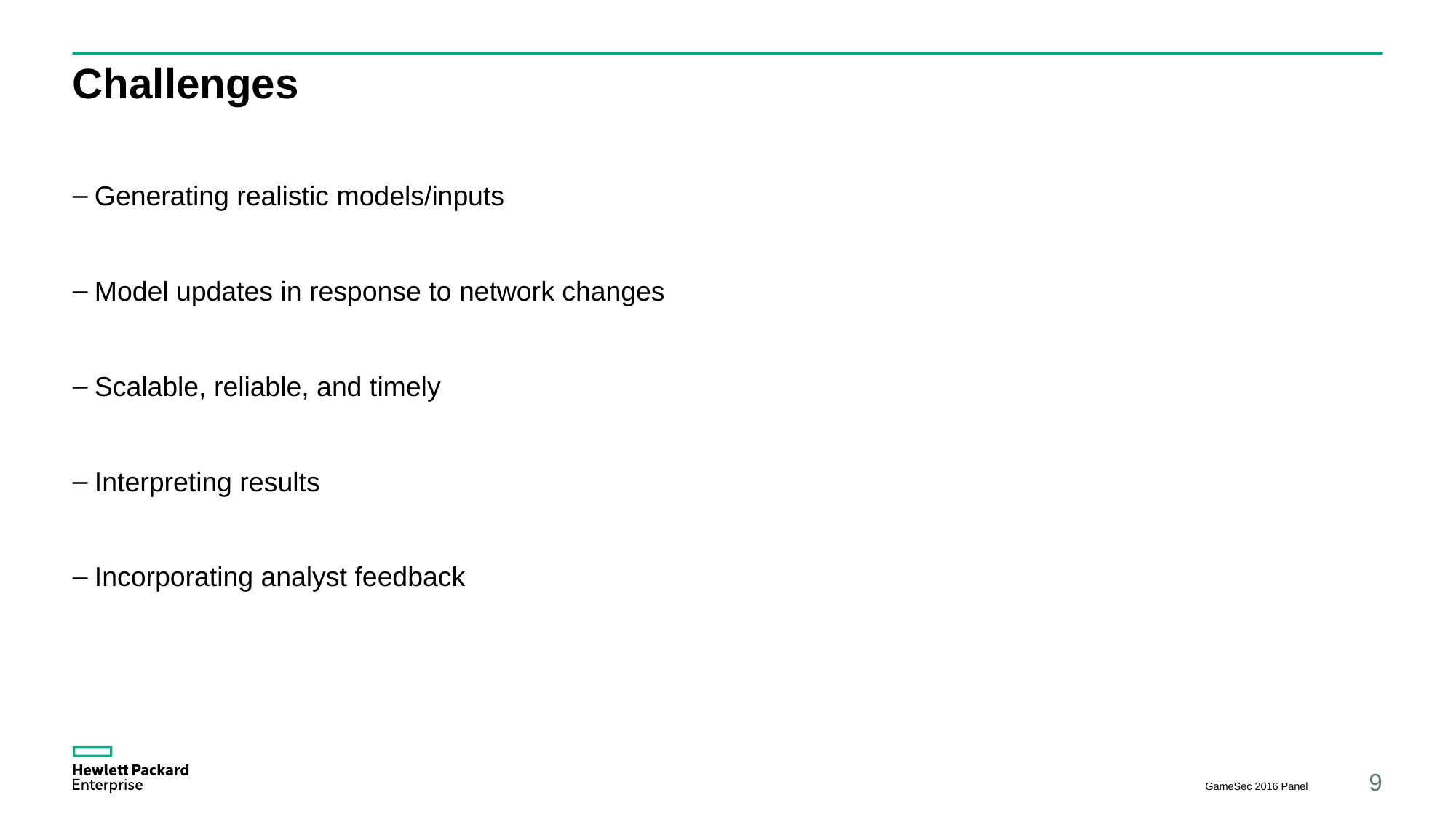

# Challenges
Generating realistic models/inputs

Model updates in response to network changes

Scalable, reliable, and timely

Interpreting results

Incorporating analyst feedback

GameSec 2016 Panel
9